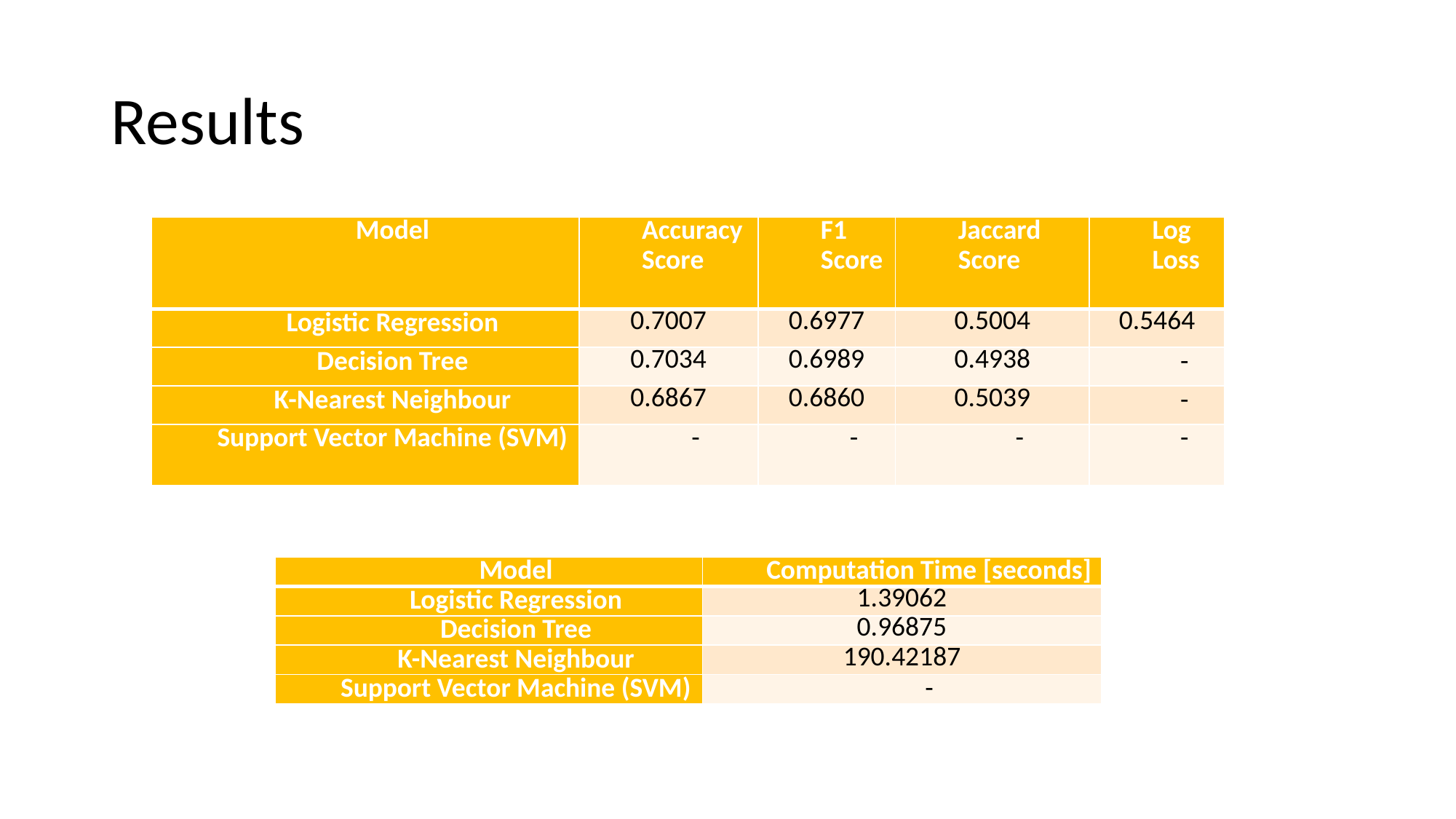

# Results
| Model | Accuracy Score | F1 Score | Jaccard Score | Log Loss |
| --- | --- | --- | --- | --- |
| Logistic Regression | 0.7007 | 0.6977 | 0.5004 | 0.5464 |
| Decision Tree | 0.7034 | 0.6989 | 0.4938 | - |
| K-Nearest Neighbour | 0.6867 | 0.6860 | 0.5039 | - |
| Support Vector Machine (SVM) | - | - | - | - |
| Model | Computation Time [seconds] |
| --- | --- |
| Logistic Regression | 1.39062 |
| Decision Tree | 0.96875 |
| K-Nearest Neighbour | 190.42187 |
| Support Vector Machine (SVM) | - |